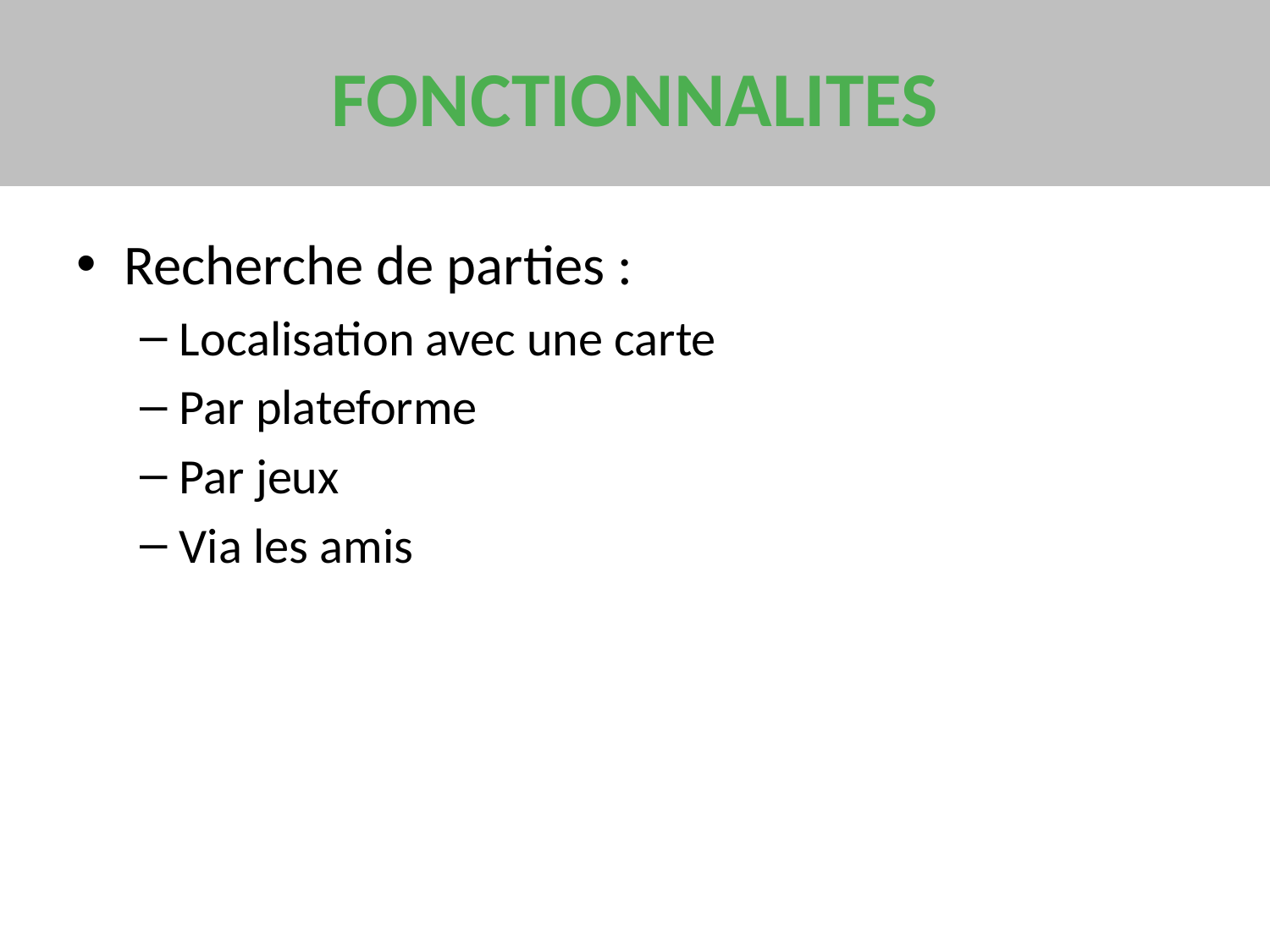

# FONCTIONNALITES
Recherche de parties :
Localisation avec une carte
Par plateforme
Par jeux
Via les amis